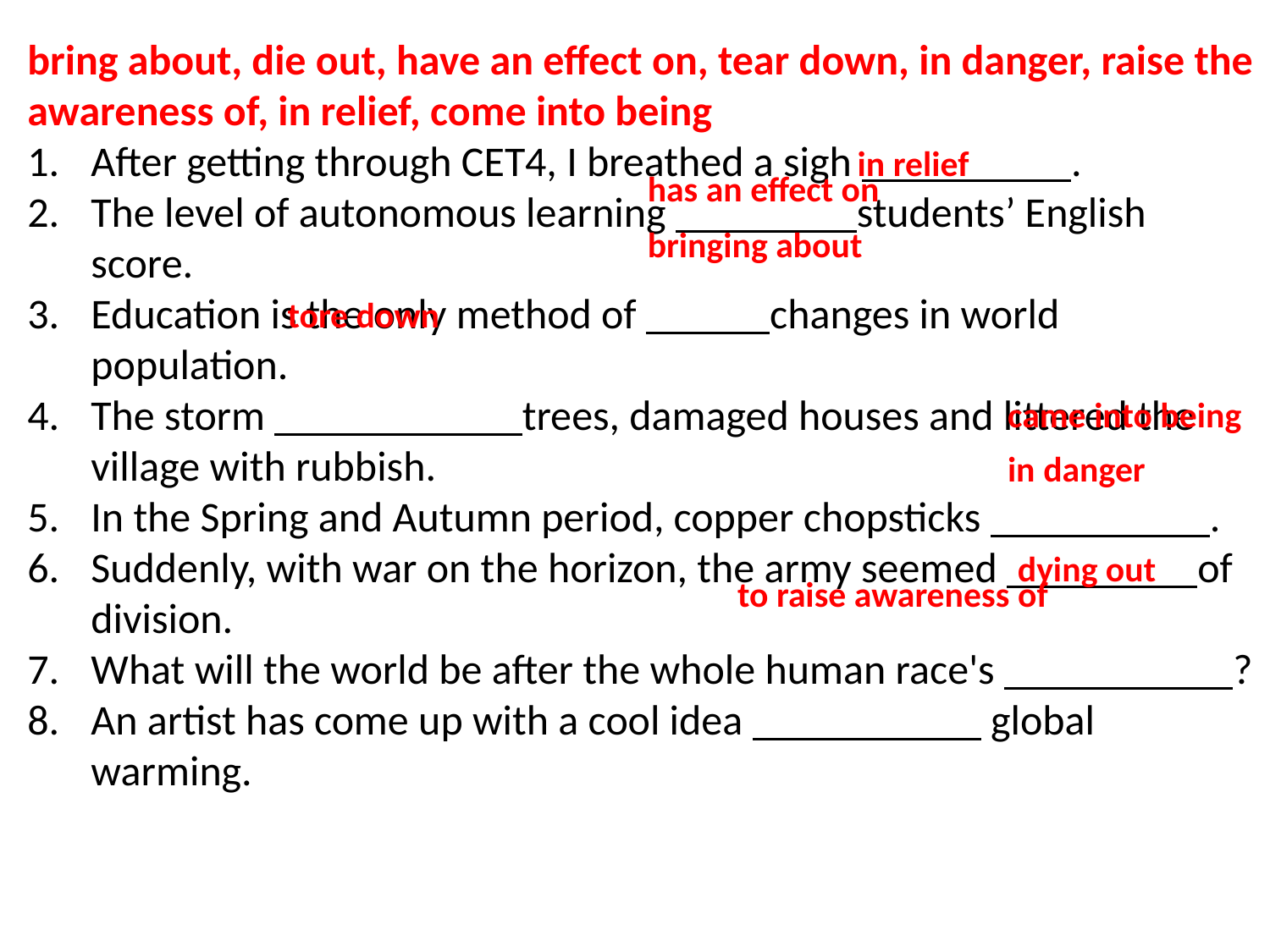

bring about, die out, have an effect on, tear down, in danger, raise the awareness of, in relief, come into being
After getting through CET4, I breathed a sigh                       .
The level of autonomous learning                    students’ English score.
Education is the only method of              changes in world population.
The storm                           trees, damaged houses and littered the village with rubbish.
In the Spring and Autumn period, copper chopsticks                        .
Suddenly, with war on the horizon, the army seemed                     of division.
What will the world be after the whole human race's                         ?
An artist has come up with a cool idea                          global warming.

in relief
has an effect on
bringing about
tore down
came into being
in danger
dying out
to raise awareness of